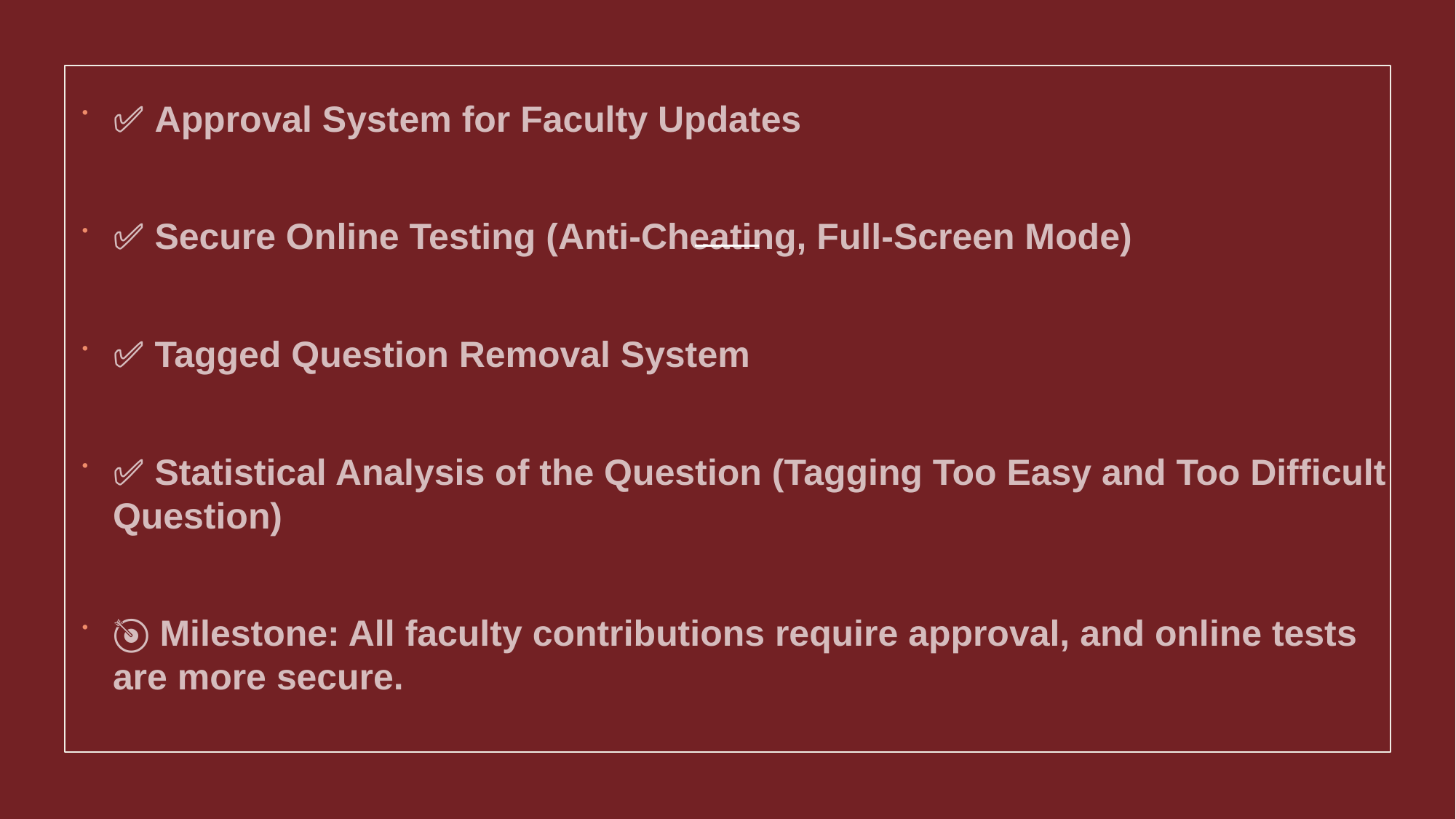

✅ Approval System for Faculty Updates

✅ Secure Online Testing (Anti-Cheating, Full-Screen Mode)

✅ Tagged Question Removal System

✅ Statistical Analysis of the Question (Tagging Too Easy and Too Difficult Question)

🎯 Milestone: All faculty contributions require approval, and online tests are more secure.